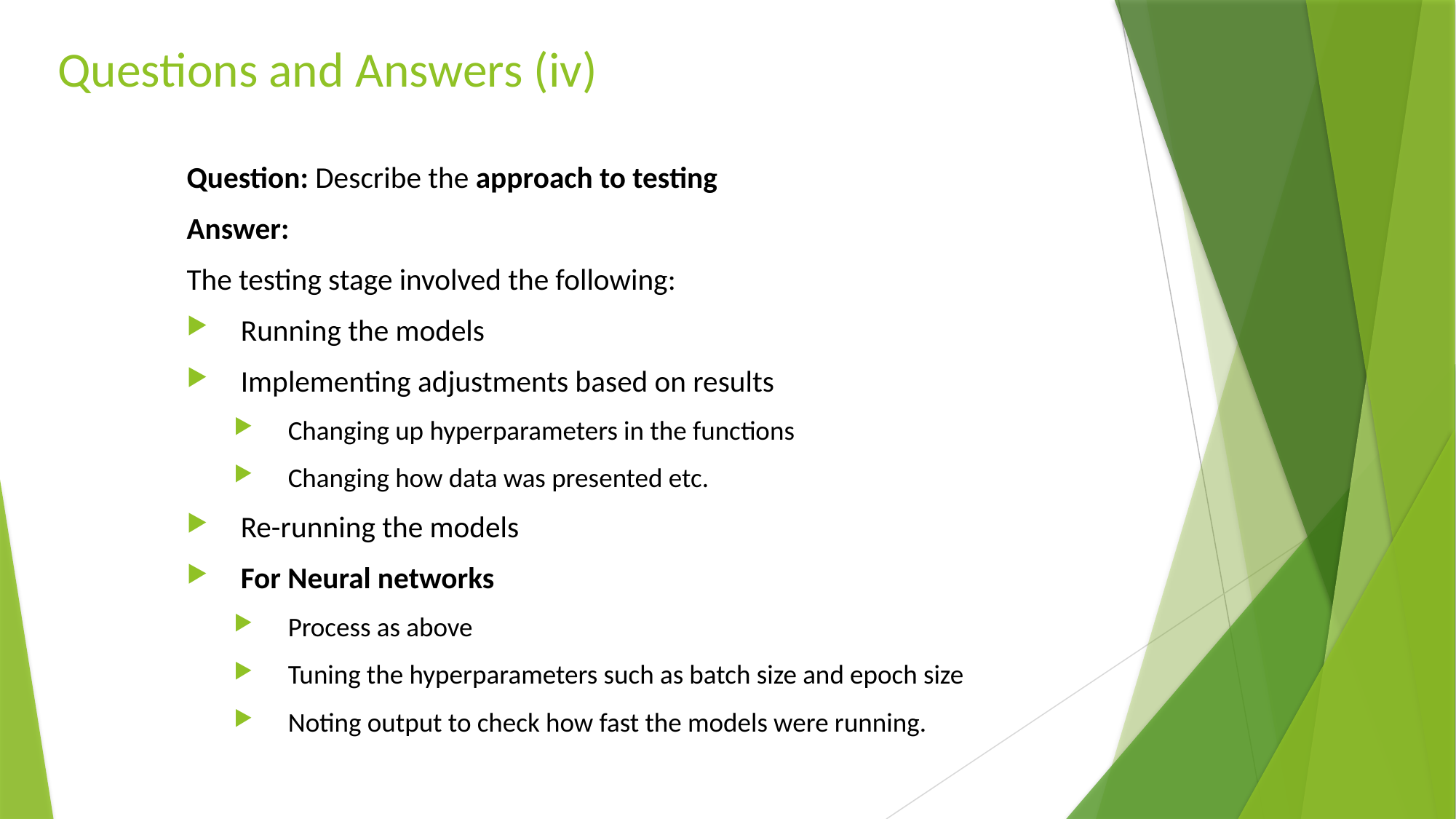

# Questions and Answers (iv)
Question: Describe the approach to testing
Answer:
The testing stage involved the following:
Running the models
Implementing adjustments based on results
Changing up hyperparameters in the functions
Changing how data was presented etc.
Re-running the models
For Neural networks
Process as above
Tuning the hyperparameters such as batch size and epoch size
Noting output to check how fast the models were running.